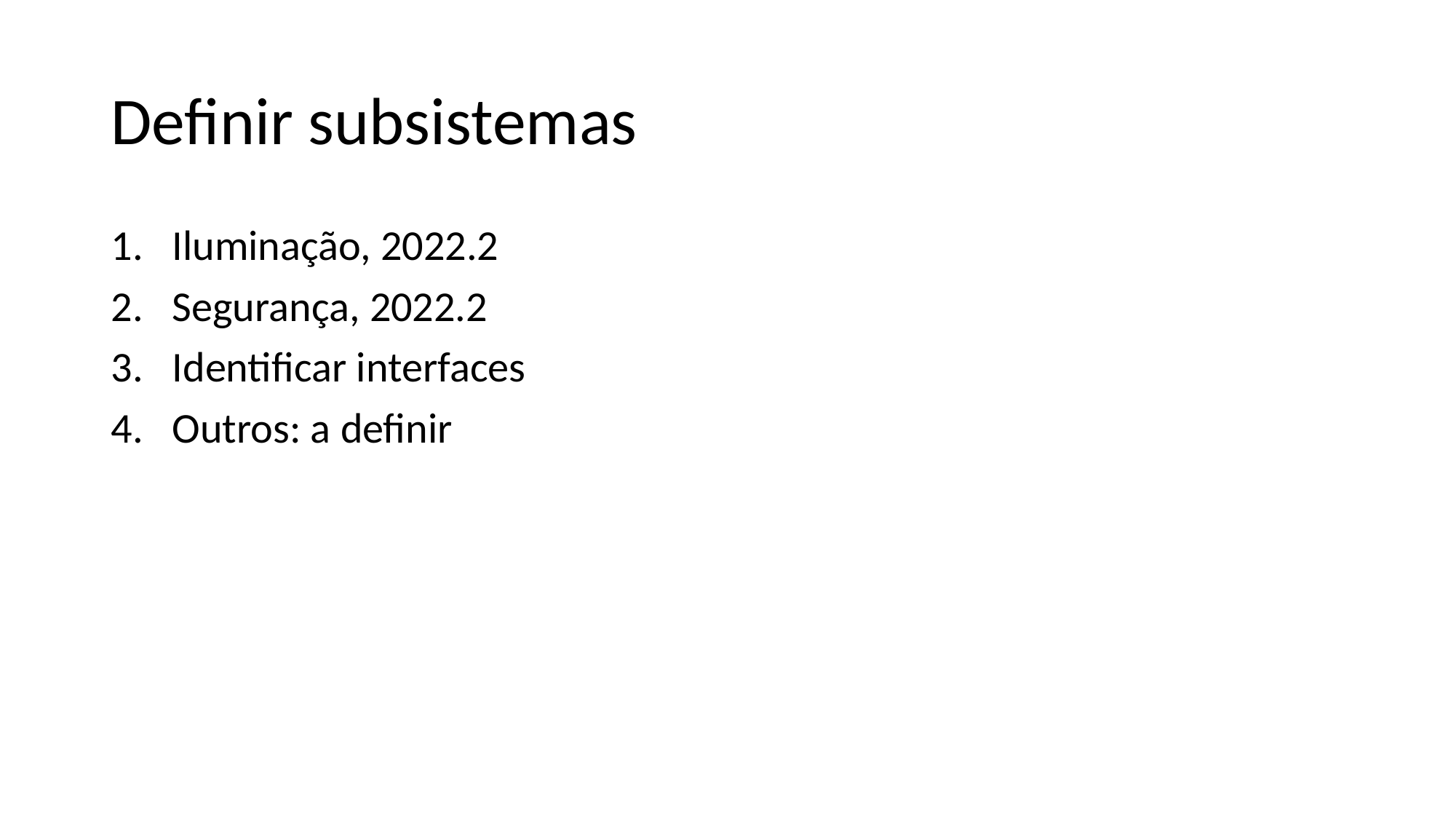

# Definir subsistemas
Iluminação, 2022.2
Segurança, 2022.2
Identificar interfaces
Outros: a definir